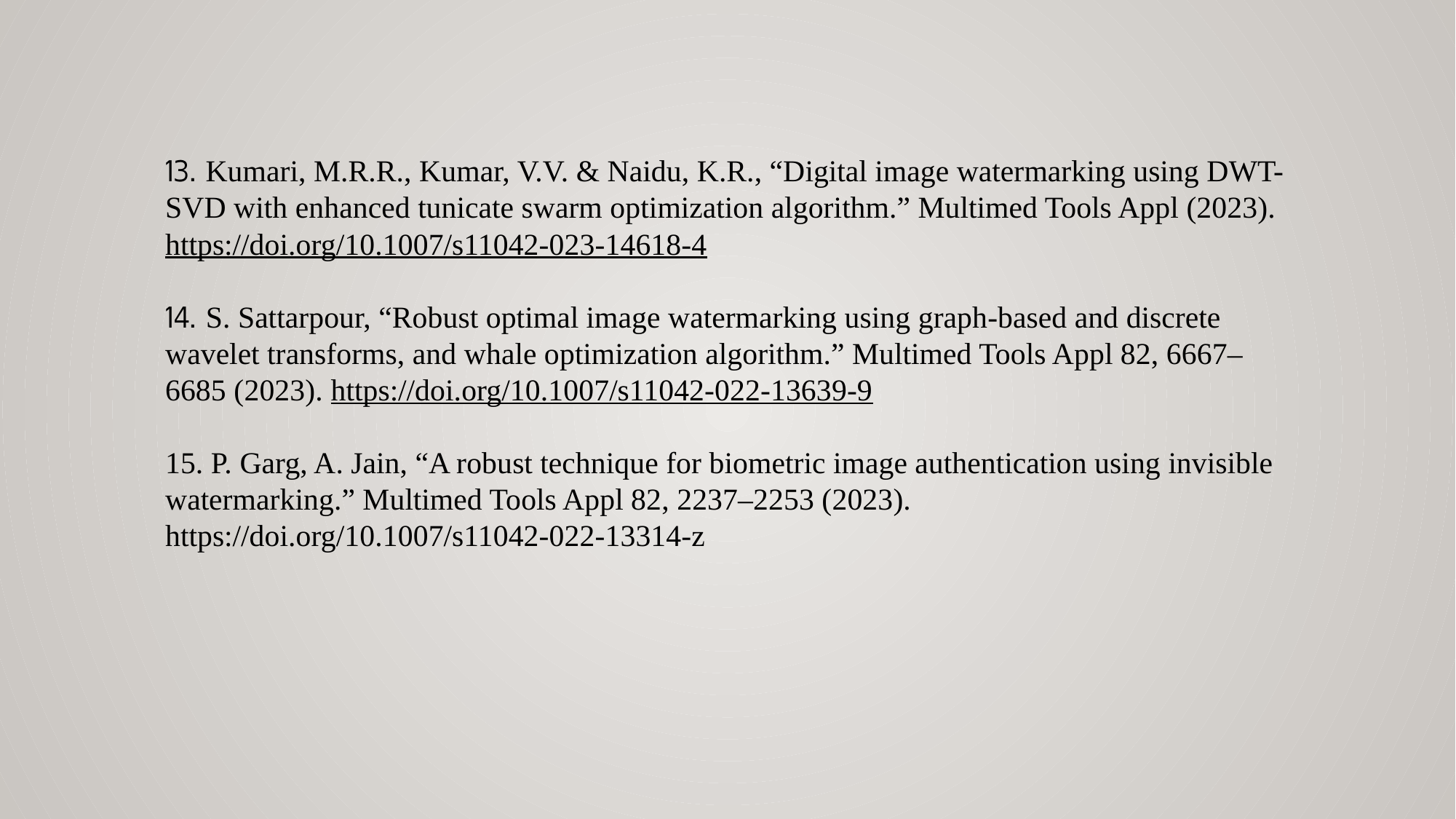

13. Kumari, M.R.R., Kumar, V.V. & Naidu, K.R., “Digital image watermarking using DWT-SVD with enhanced tunicate swarm optimization algorithm.” Multimed Tools Appl (2023). https://doi.org/10.1007/s11042-023-14618-4

14. S. Sattarpour, “Robust optimal image watermarking using graph-based and discrete wavelet transforms, and whale optimization algorithm.” Multimed Tools Appl 82, 6667–6685 (2023). https://doi.org/10.1007/s11042-022-13639-9

15. P. Garg, A. Jain, “A robust technique for biometric image authentication using invisible watermarking.” Multimed Tools Appl 82, 2237–2253 (2023). https://doi.org/10.1007/s11042-022-13314-z